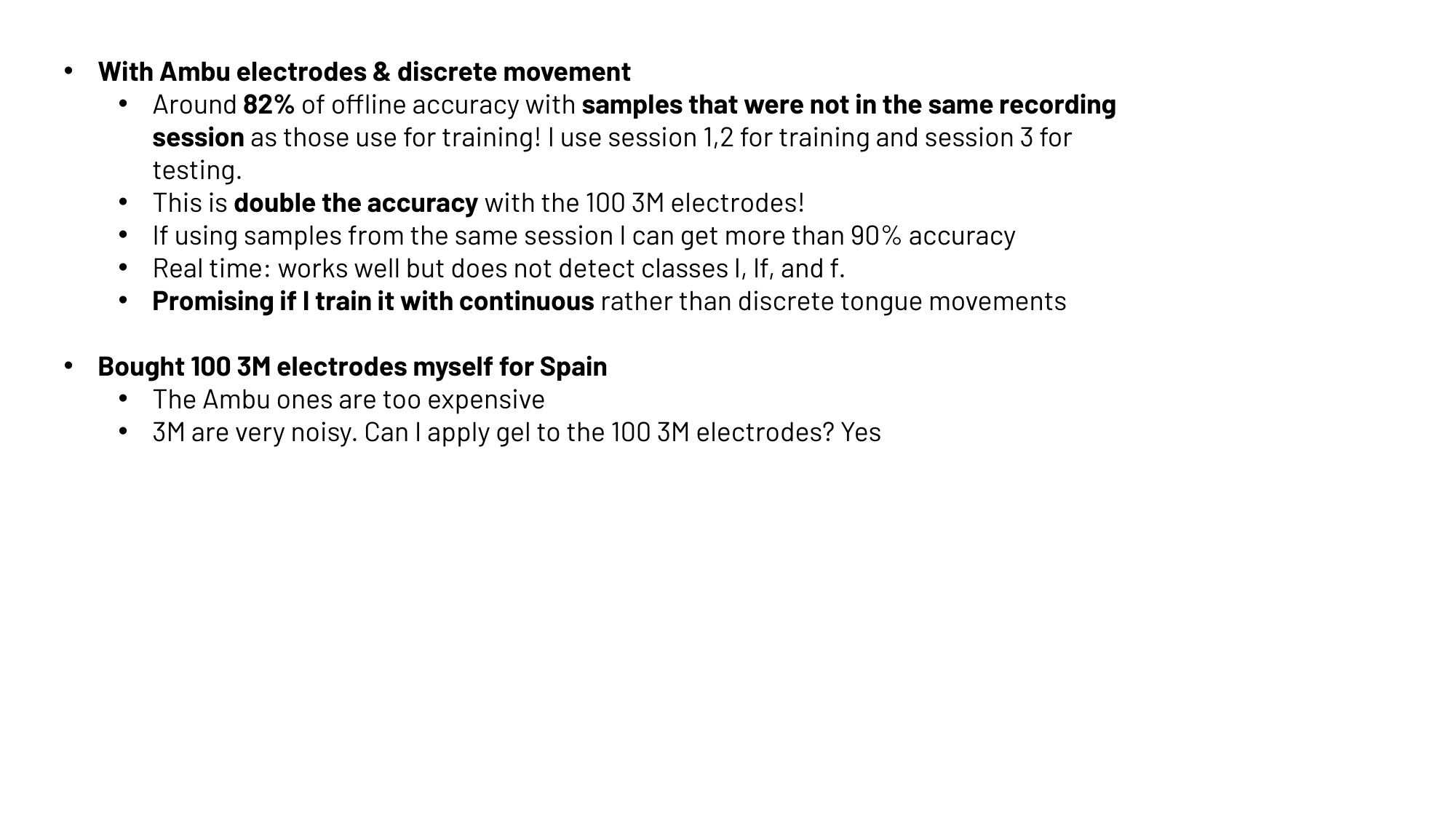

With Ambu electrodes & discrete movement
Around 82% of offline accuracy with samples that were not in the same recording session as those use for training! I use session 1,2 for training and session 3 for testing.
This is double the accuracy with the 100 3M electrodes!
If using samples from the same session I can get more than 90% accuracy
Real time: works well but does not detect classes l, lf, and f.
Promising if I train it with continuous rather than discrete tongue movements

Bought 100 3M electrodes myself for Spain
The Ambu ones are too expensive
3M are very noisy. Can I apply gel to the 100 3M electrodes? Yes